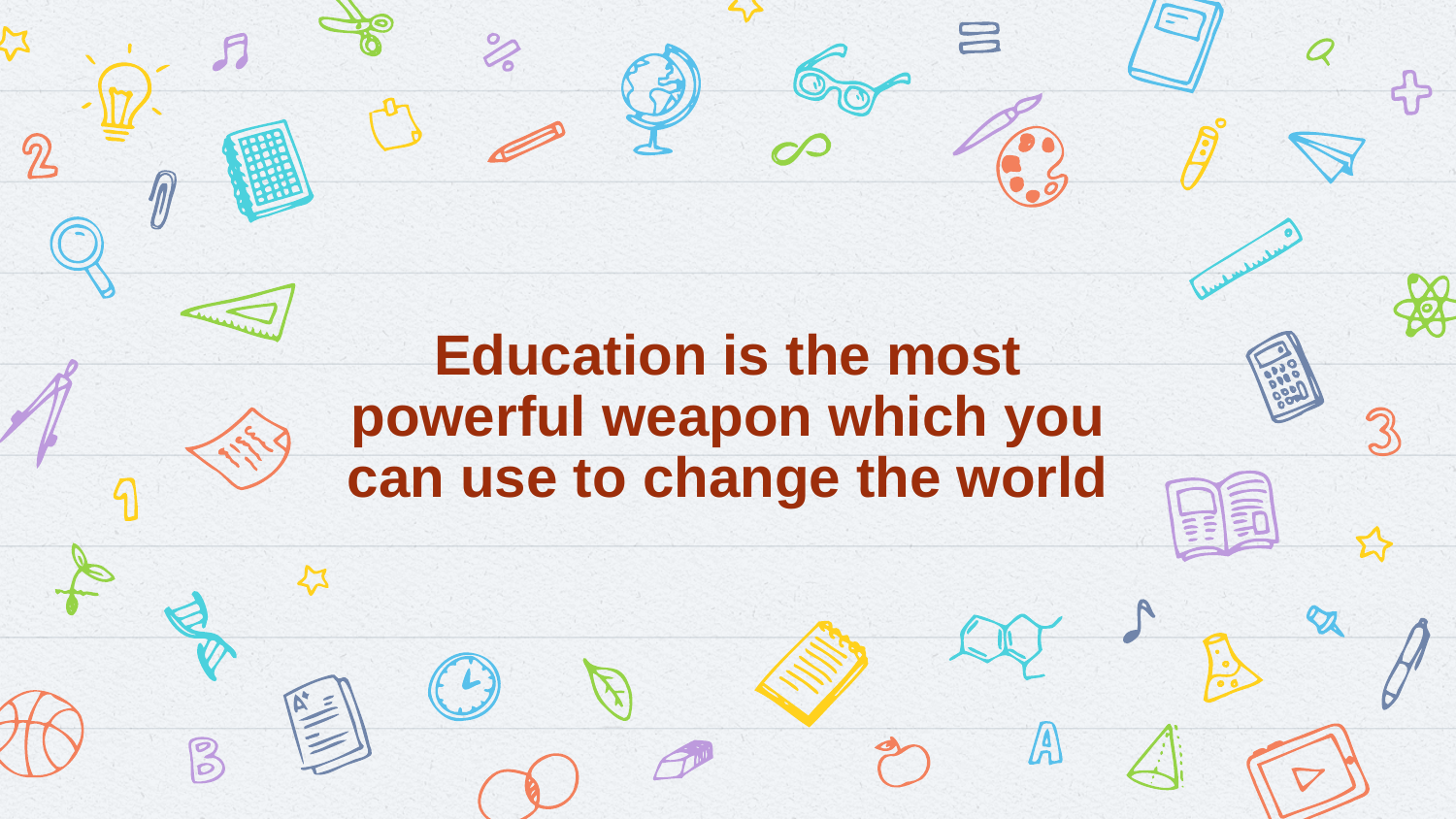

# Education is the most powerful weapon which you can use to change the world